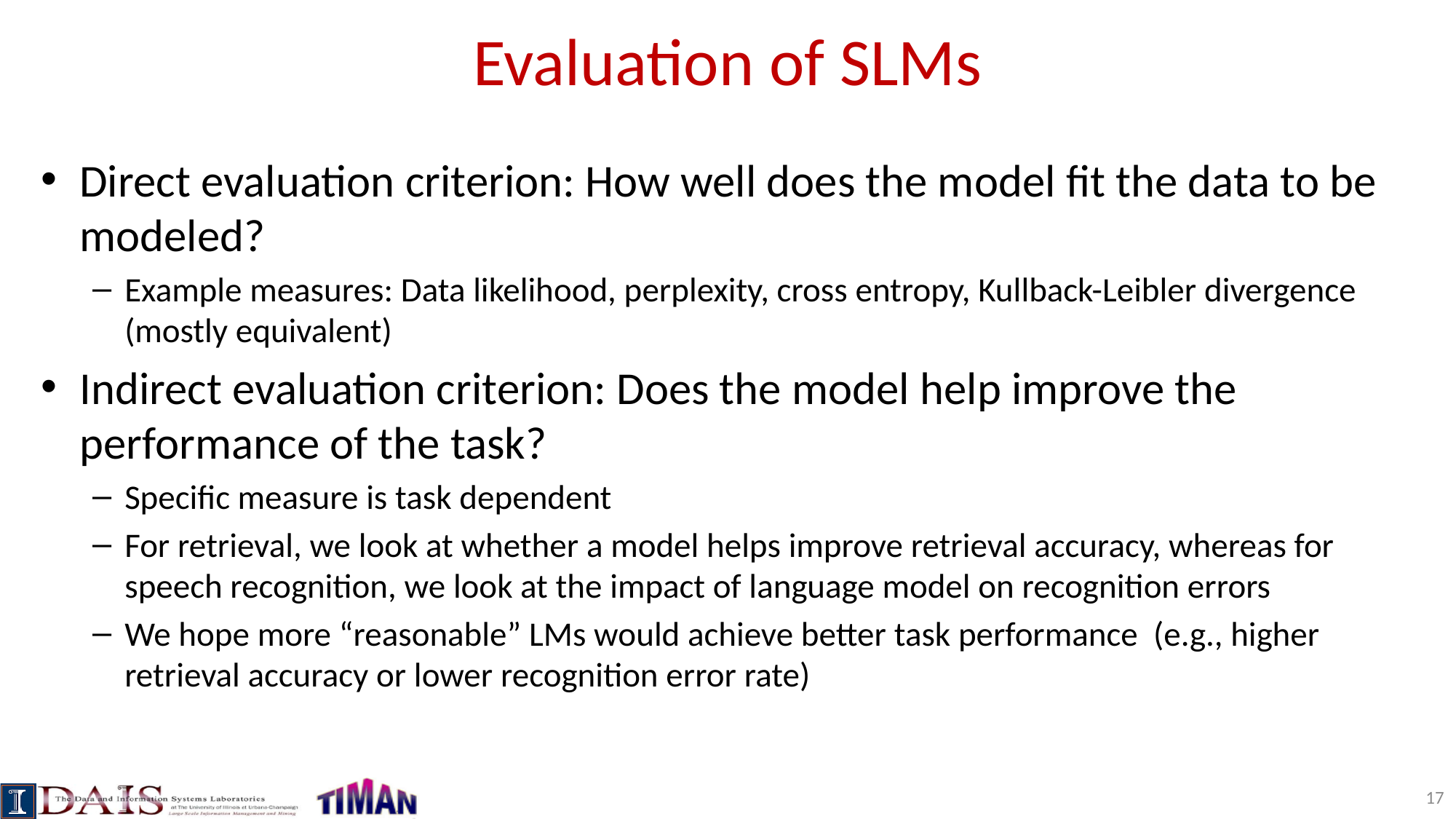

# Evaluation of SLMs
Direct evaluation criterion: How well does the model fit the data to be modeled?
Example measures: Data likelihood, perplexity, cross entropy, Kullback-Leibler divergence (mostly equivalent)
Indirect evaluation criterion: Does the model help improve the performance of the task?
Specific measure is task dependent
For retrieval, we look at whether a model helps improve retrieval accuracy, whereas for speech recognition, we look at the impact of language model on recognition errors
We hope more “reasonable” LMs would achieve better task performance  (e.g., higher retrieval accuracy or lower recognition error rate)
17